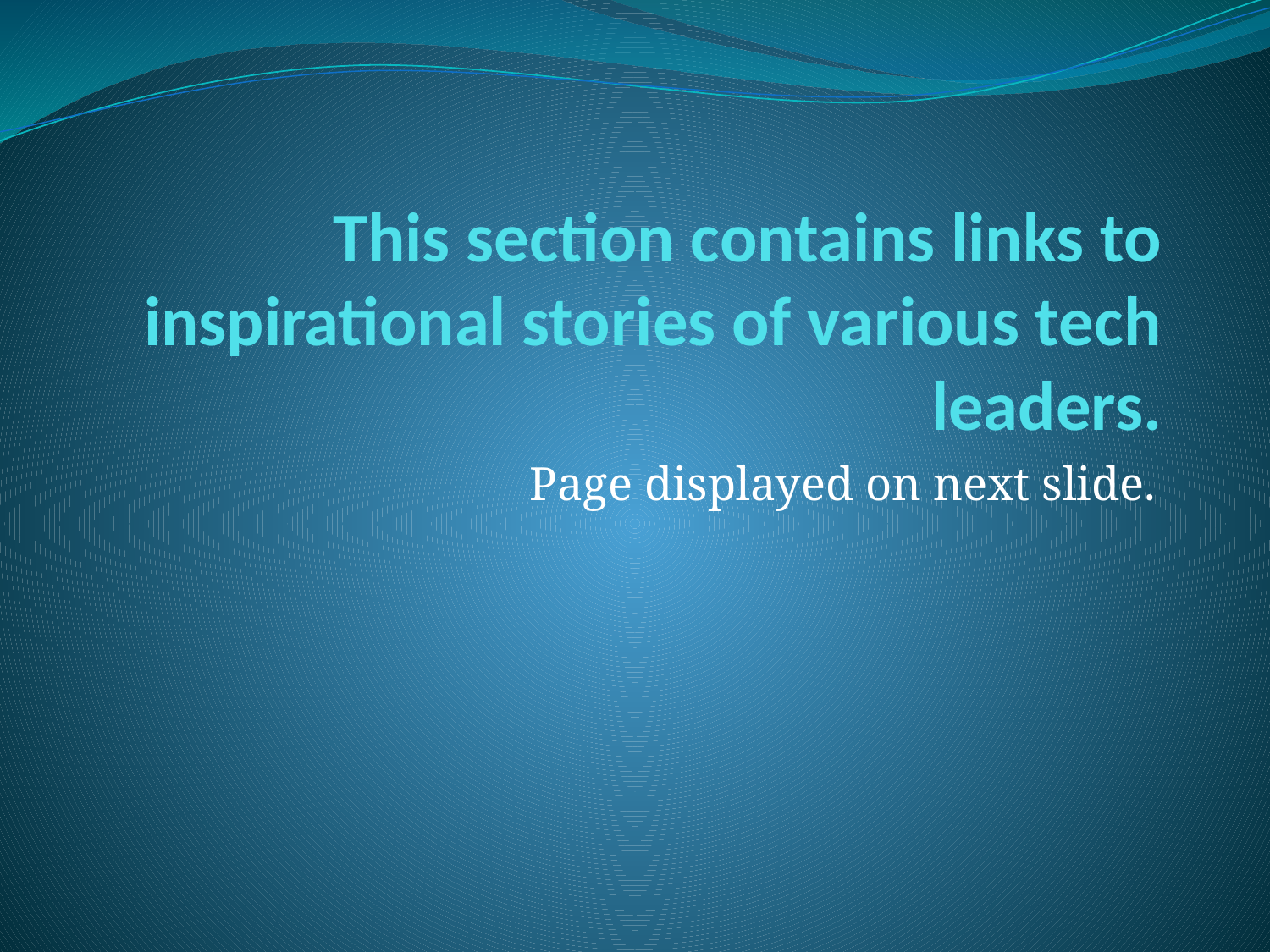

# This section contains links to inspirational stories of various tech leaders.
Page displayed on next slide.